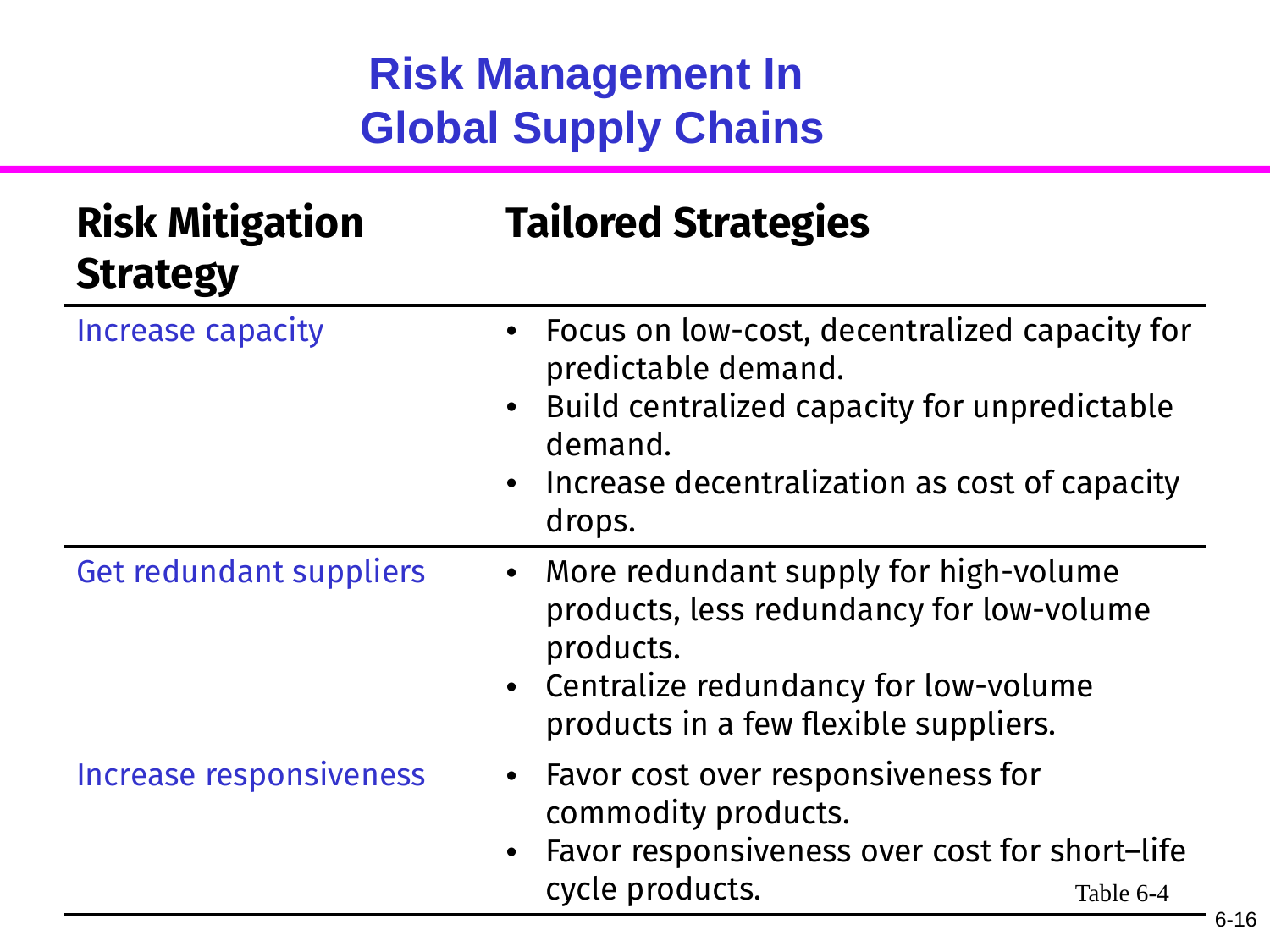

# Risk Management In Global Supply Chains
| Risk Mitigation Strategy | Tailored Strategies |
| --- | --- |
| Increase capacity | Focus on low-cost, decentralized capacity for predictable demand. Build centralized capacity for unpredictable demand. Increase decentralization as cost of capacity drops. |
| Get redundant suppliers | More redundant supply for high-volume products, less redundancy for low-volume products. Centralize redundancy for low-volume products in a few flexible suppliers. |
| Increase responsiveness | Favor cost over responsiveness for commodity products. Favor responsiveness over cost for short–life cycle products. |
Table 6-4
6-16